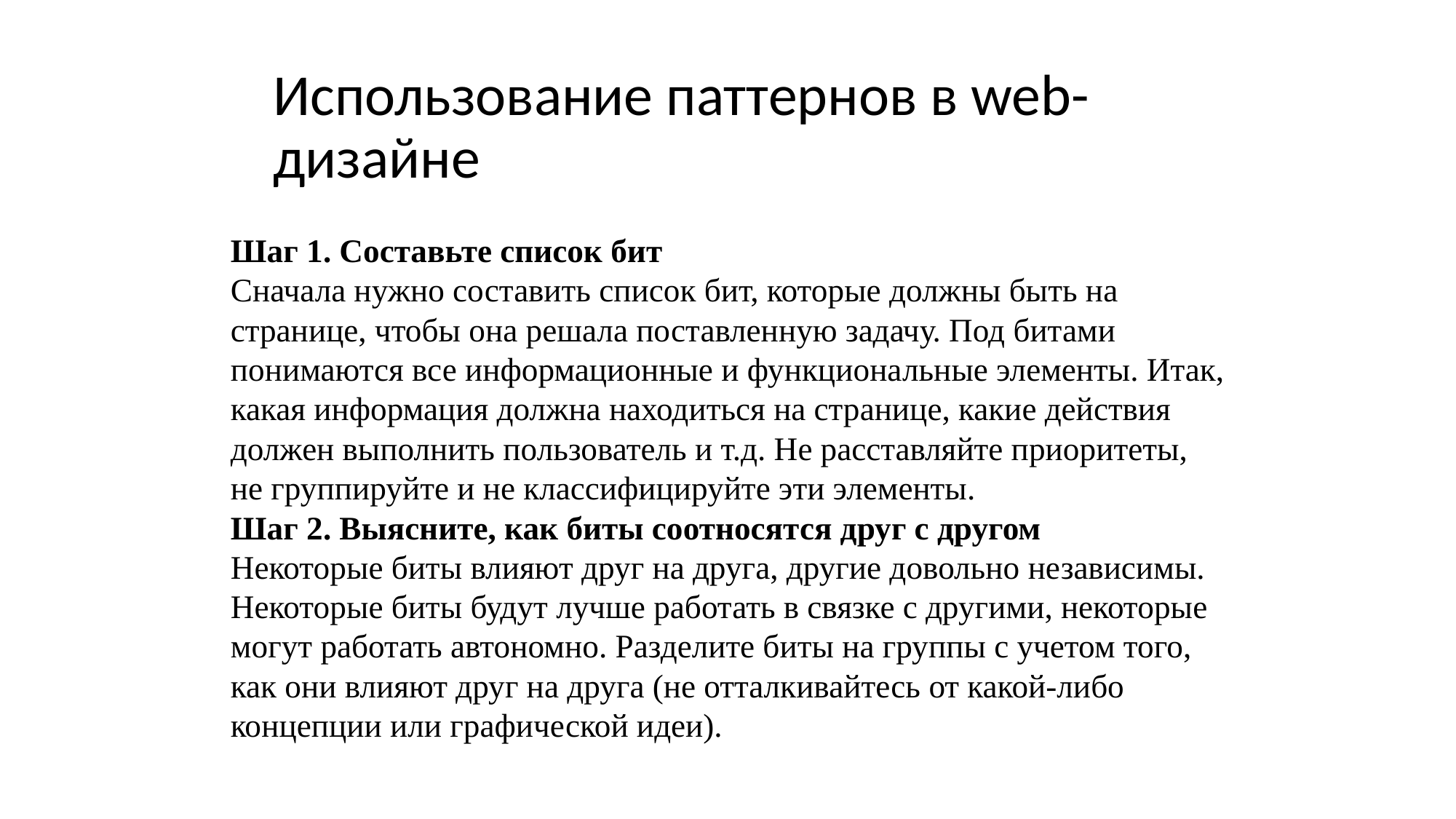

# Использование паттернов в web-дизайне
Шаг 1. Составьте список бит
Сначала нужно составить список бит, которые должны быть на странице, чтобы она решала поставленную задачу. Под битами понимаются все информационные и функциональные элементы. Итак, какая информация должна находиться на странице, какие действия должен выполнить пользователь и т.д. Не расставляйте приоритеты, не группируйте и не классифицируйте эти элементы.
Шаг 2. Выясните, как биты соотносятся друг с другом
Некоторые биты влияют друг на друга, другие довольно независимы. Некоторые биты будут лучше работать в связке с другими, некоторые могут работать автономно. Разделите биты на группы с учетом того, как они влияют друг на друга (не отталкивайтесь от какой-либо концепции или графической идеи).